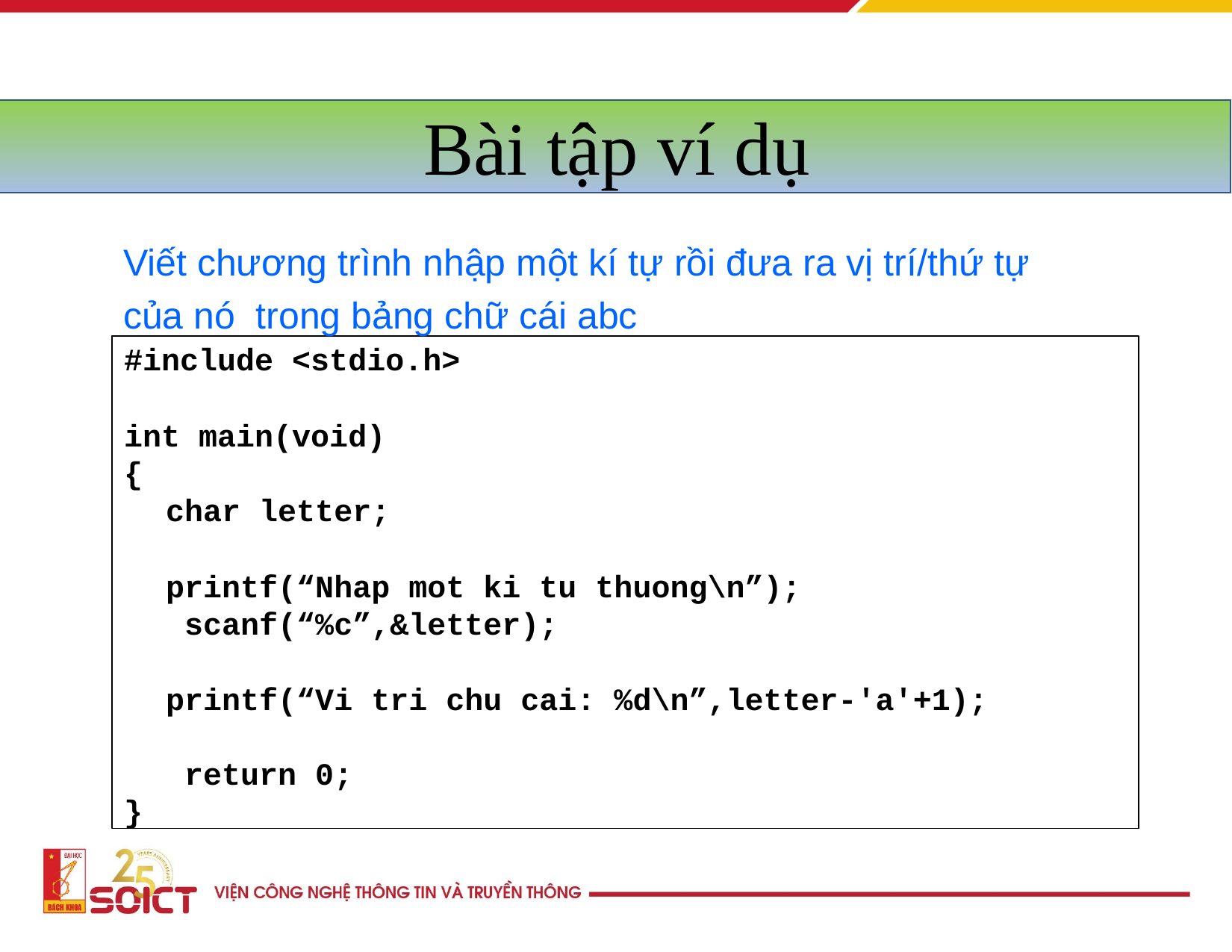

# Bài tập ví dụ

Viết chương trình nhập một kí tự rồi đưa ra vị trí/thứ tự của nó  trong bảng chữ cái abc
#include <stdio.h>

int main(void)
{
char letter;

printf(“Nhap mot ki tu thuong\n”);  scanf(“%c”,&letter);
printf(“Vi tri chu cai: %d\n”,letter-'a'+1);  return 0;
}